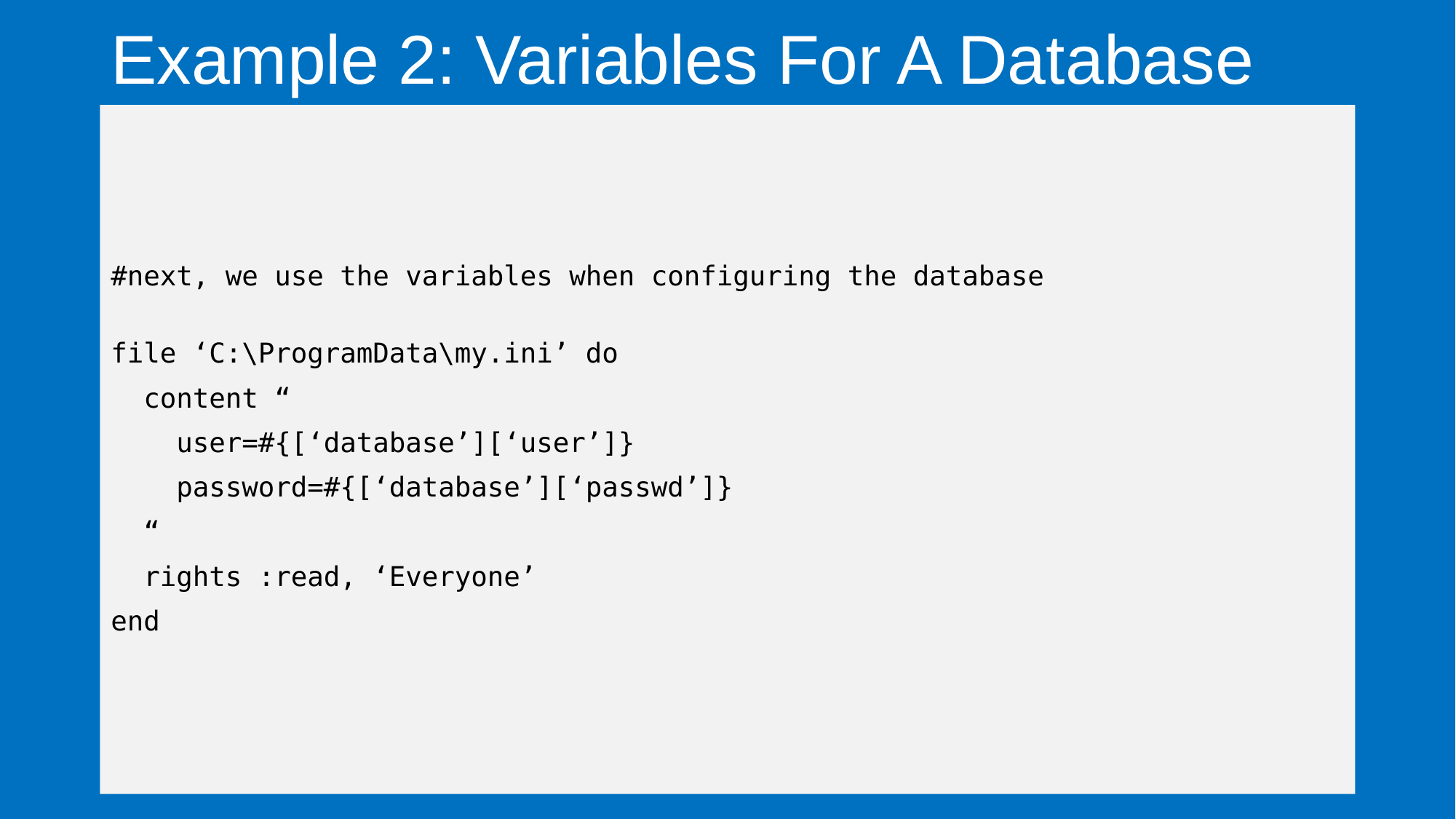

# Example 2: Variables For A Database
#next, we use the variables when configuring the database
file ‘C:\ProgramData\my.ini’ do
  content “
    user=#{[‘database’][‘user’]}
    password=#{[‘database’][‘passwd’]}
  “
  rights :read, ‘Everyone’
end